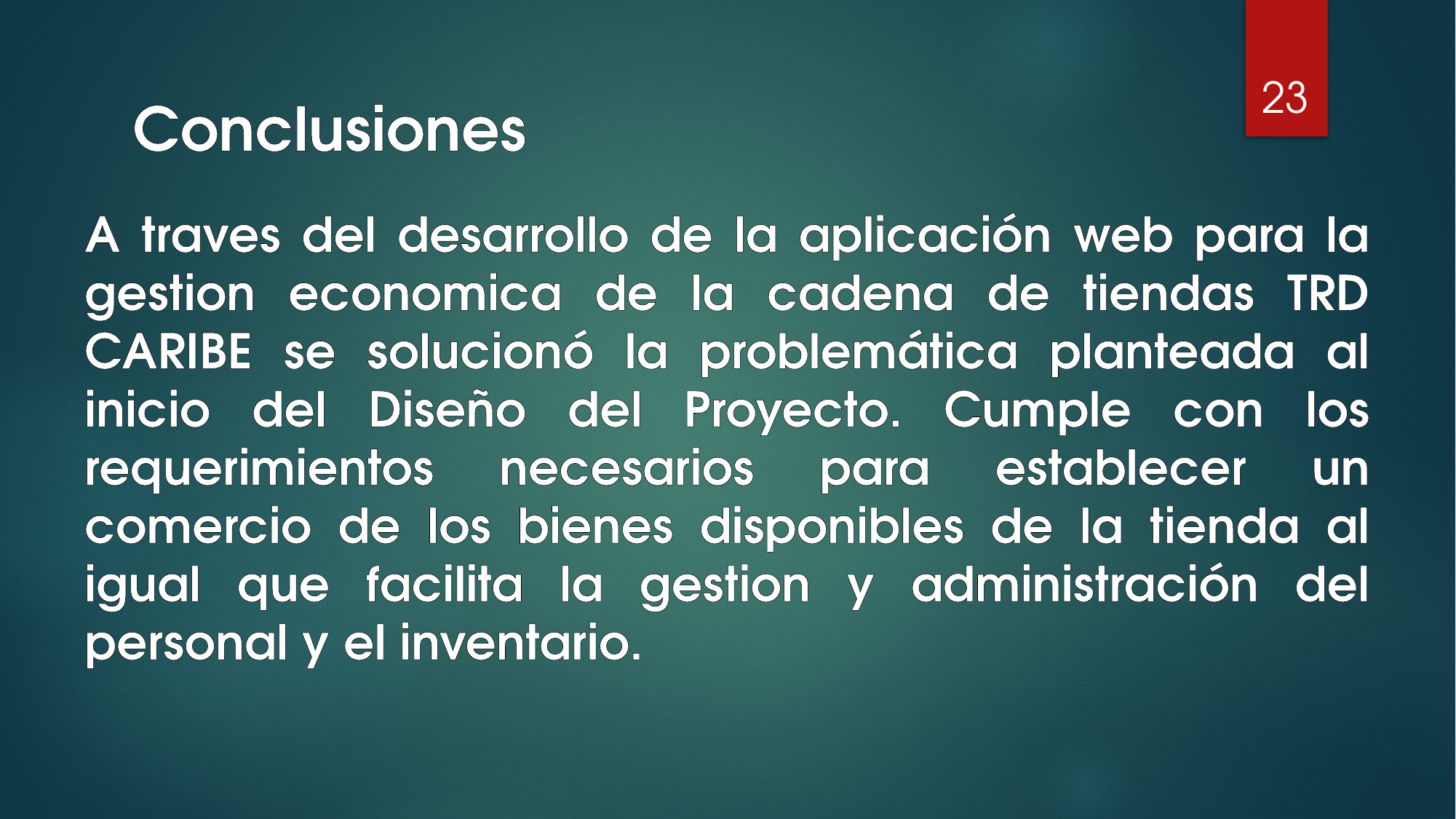

23
Conclusiones
A traves del desarrollo de la aplicación web para la gestion economica de la cadena de tiendas TRD CARIBE se solucionó la problemática planteada al inicio del Diseño del Proyecto. Cumple con los requerimientos necesarios para establecer un comercio de los bienes disponibles de la tienda al igual que facilita la gestion y administración del personal y el inventario.